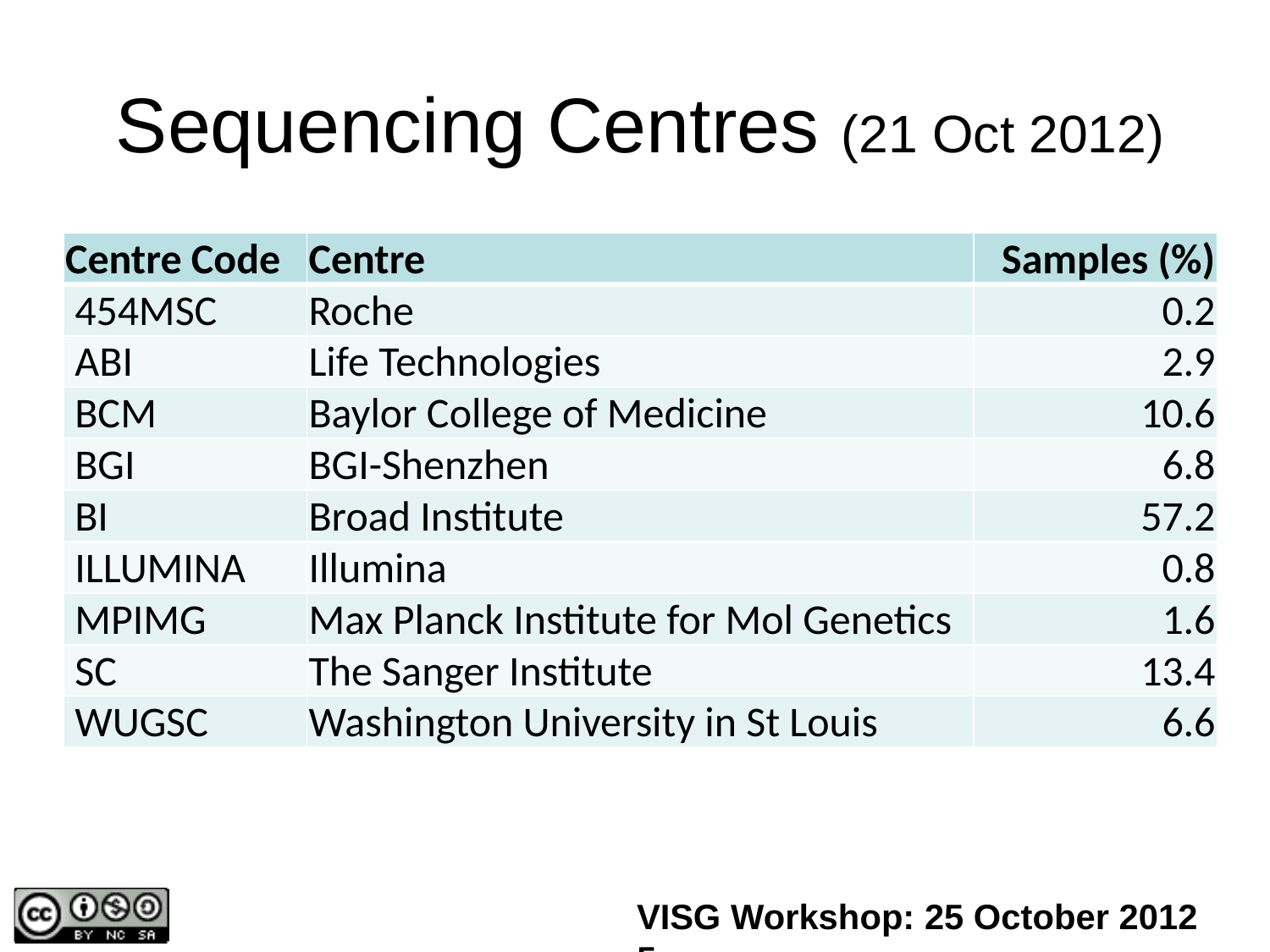

# Sequencing Centres (21 Oct 2012)
| Centre Code | Centre | Samples (%) |
| --- | --- | --- |
| 454MSC | Roche | 0.2 |
| ABI | Life Technologies | 2.9 |
| BCM | Baylor College of Medicine | 10.6 |
| BGI | BGI-Shenzhen | 6.8 |
| BI | Broad Institute | 57.2 |
| ILLUMINA | Illumina | 0.8 |
| MPIMG | Max Planck Institute for Mol Genetics | 1.6 |
| SC | The Sanger Institute | 13.4 |
| WUGSC | Washington University in St Louis | 6.6 |